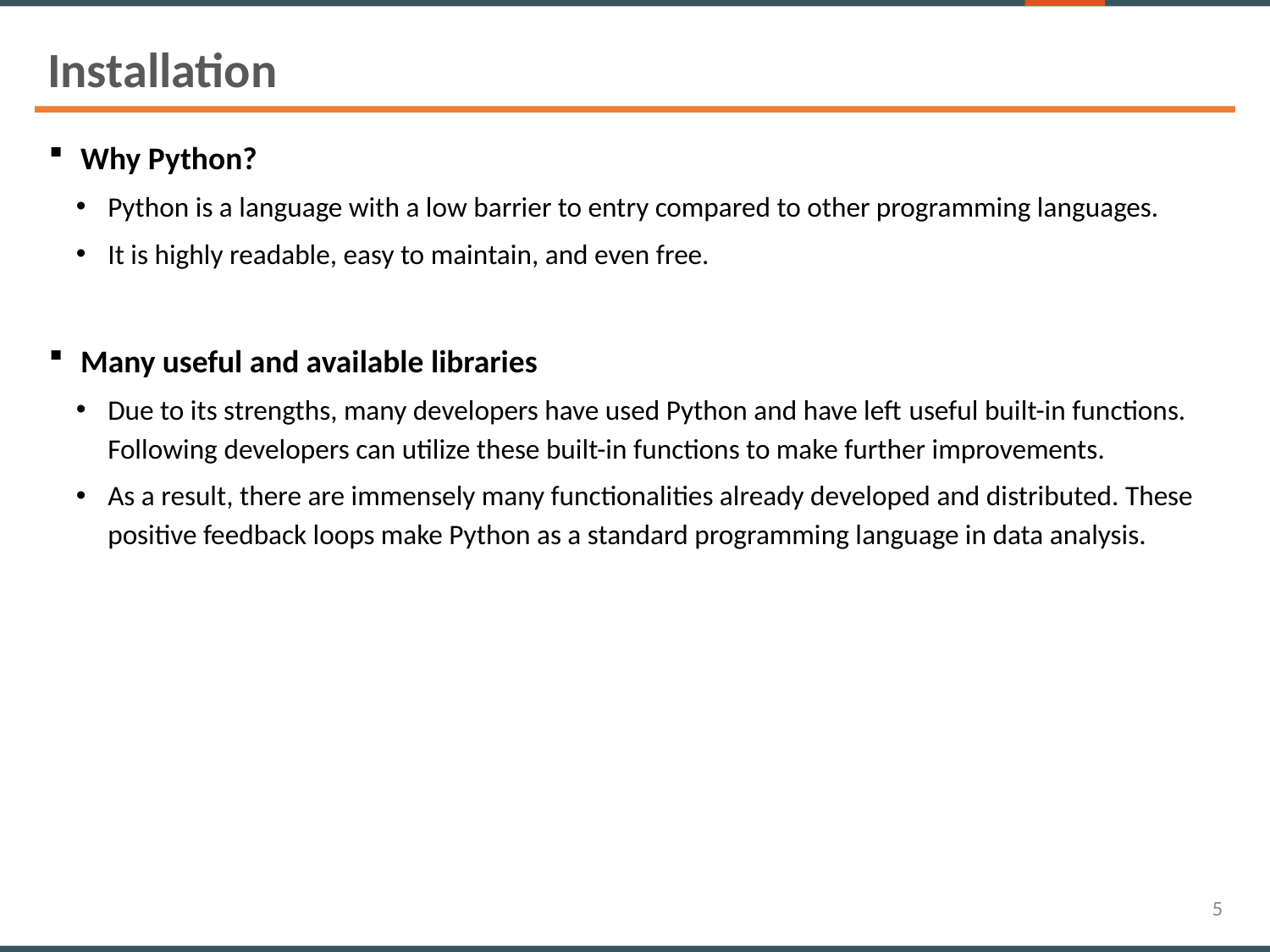

Installation
Why Python?
Python is a language with a low barrier to entry compared to other programming languages.
It is highly readable, easy to maintain, and even free.

Many useful and available libraries
Due to its strengths, many developers have used Python and have left useful built-in functions. Following developers can utilize these built-in functions to make further improvements.
As a result, there are immensely many functionalities already developed and distributed. These positive feedback loops make Python as a standard programming language in data analysis.
5